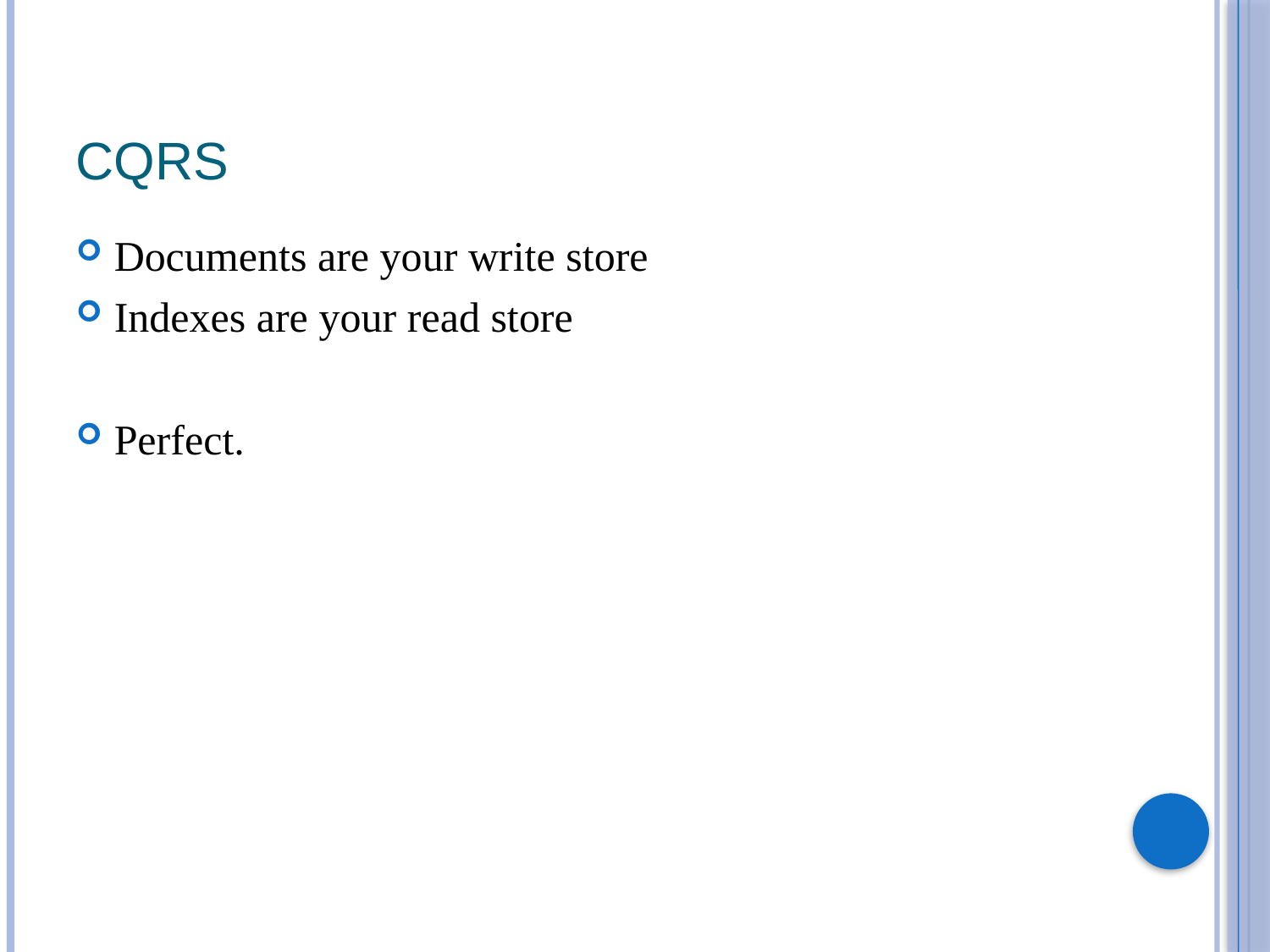

# CQRS
Documents are your write store
Indexes are your read store

Perfect.